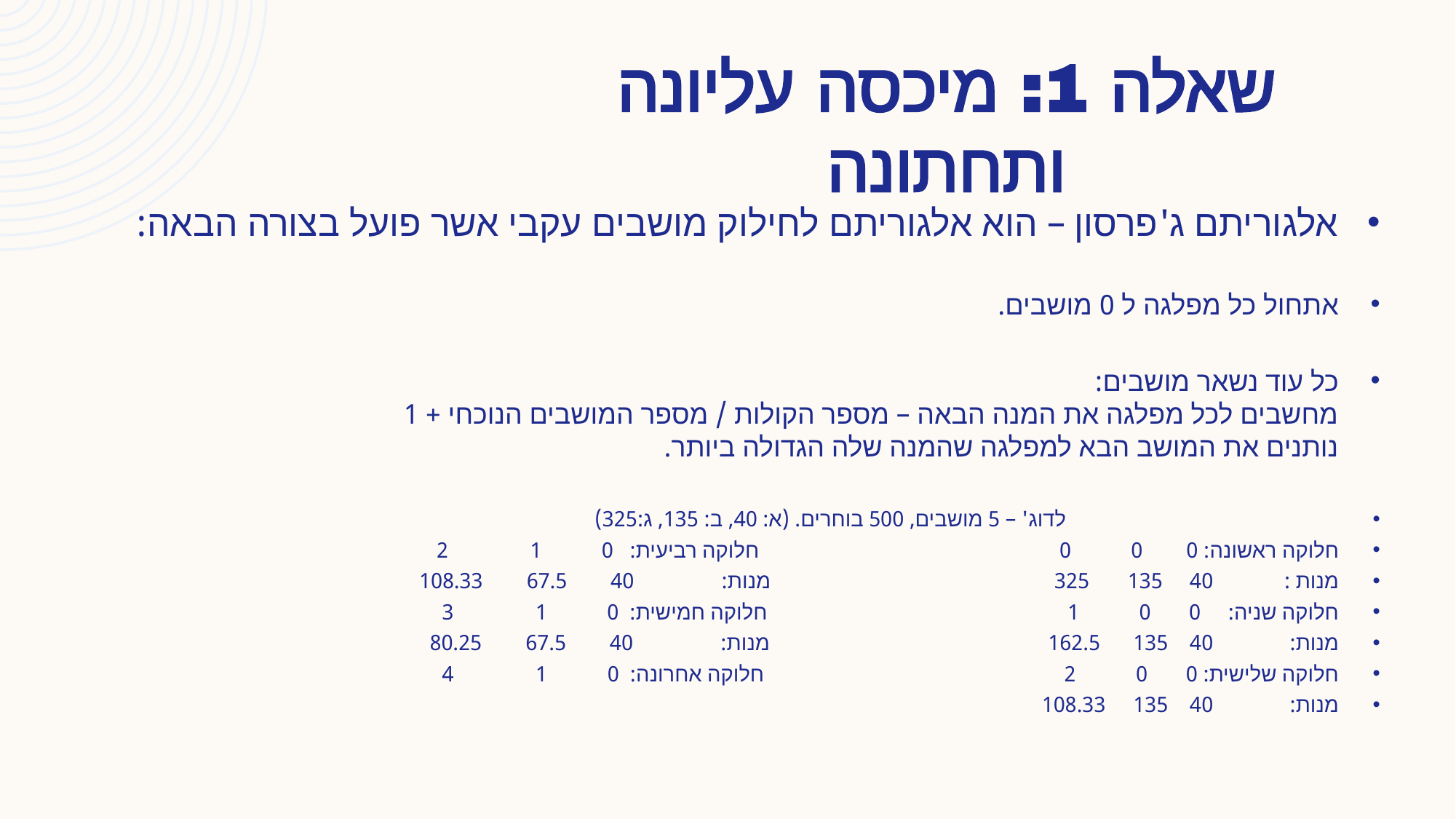

# שאלה 1: מיכסה עליונה ותחתונה
אלגוריתם ג'פרסון – הוא אלגוריתם לחילוק מושבים עקבי אשר פועל בצורה הבאה:

אתחול כל מפלגה ל 0 מושבים.

כל עוד נשאר מושבים:
	מחשבים לכל מפלגה את המנה הבאה – מספר הקולות / מספר המושבים הנוכחי + 1
	נותנים את המושב הבא למפלגה שהמנה שלה הגדולה ביותר.

                                                  לדוג' – 5 מושבים, 500 בוחרים. (א: 40, ב: 135, ג:325)
חלוקה ראשונה: 0        0           0                                                       חלוקה רביעית:   0           1               2
מנות :             40     135       325                                                    מנות:                40        67.5        108.33
חלוקה שניה:     0       0           1                                                       חלוקה חמישית:  0           1               3
מנות:              40    135      162.5                                                   מנות:                40        67.5        80.25
חלוקה שלישית: 0       0           2                                                       חלוקה אחרונה:  0           1               4
מנות:              40    135     108.33